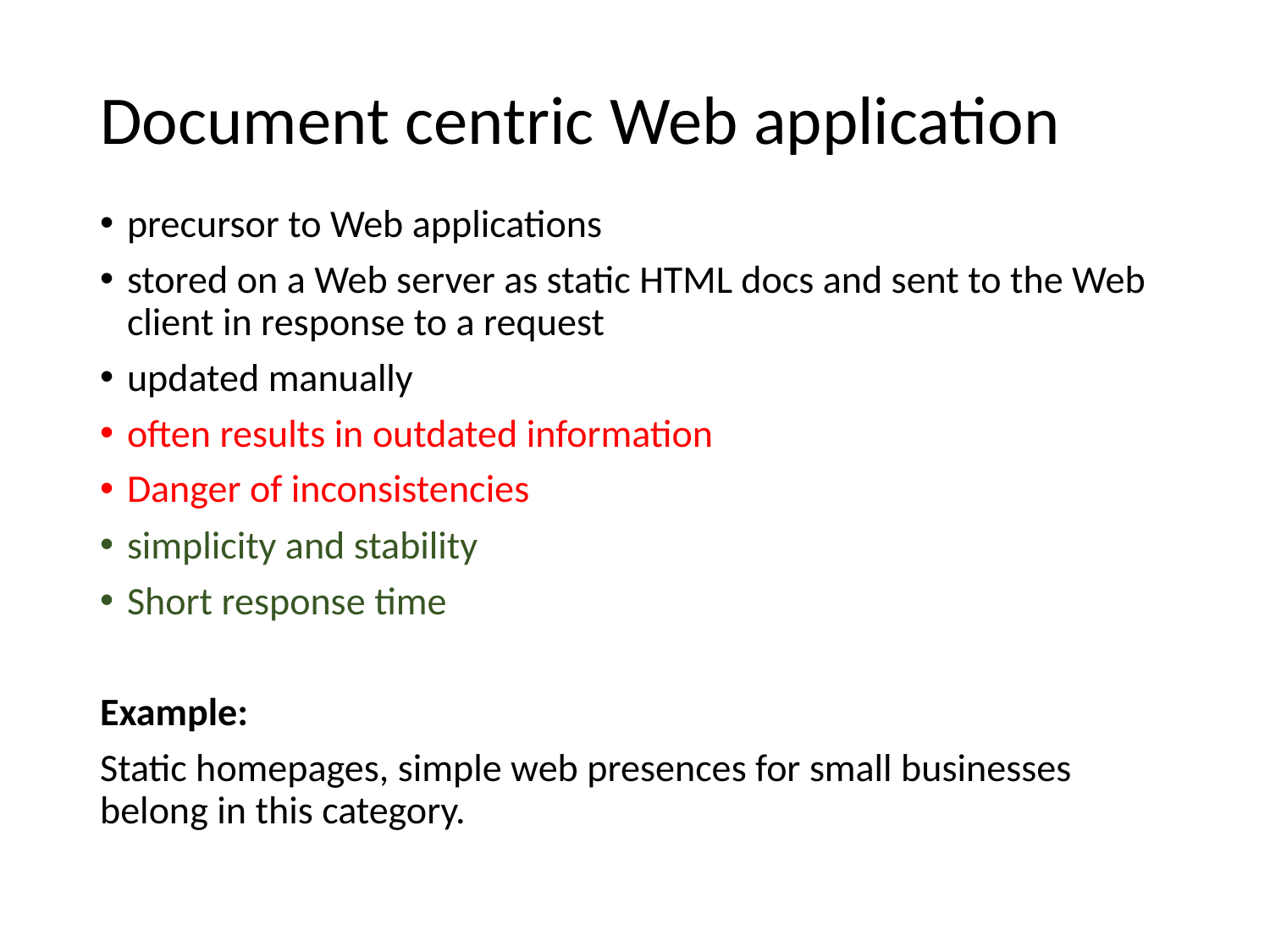

# Document centric Web application
precursor to Web applications
stored on a Web server as static HTML docs and sent to the Web client in response to a request
updated manually
often results in outdated information
Danger of inconsistencies
simplicity and stability
Short response time

Example:
Static homepages, simple web presences for small businesses belong in this category.